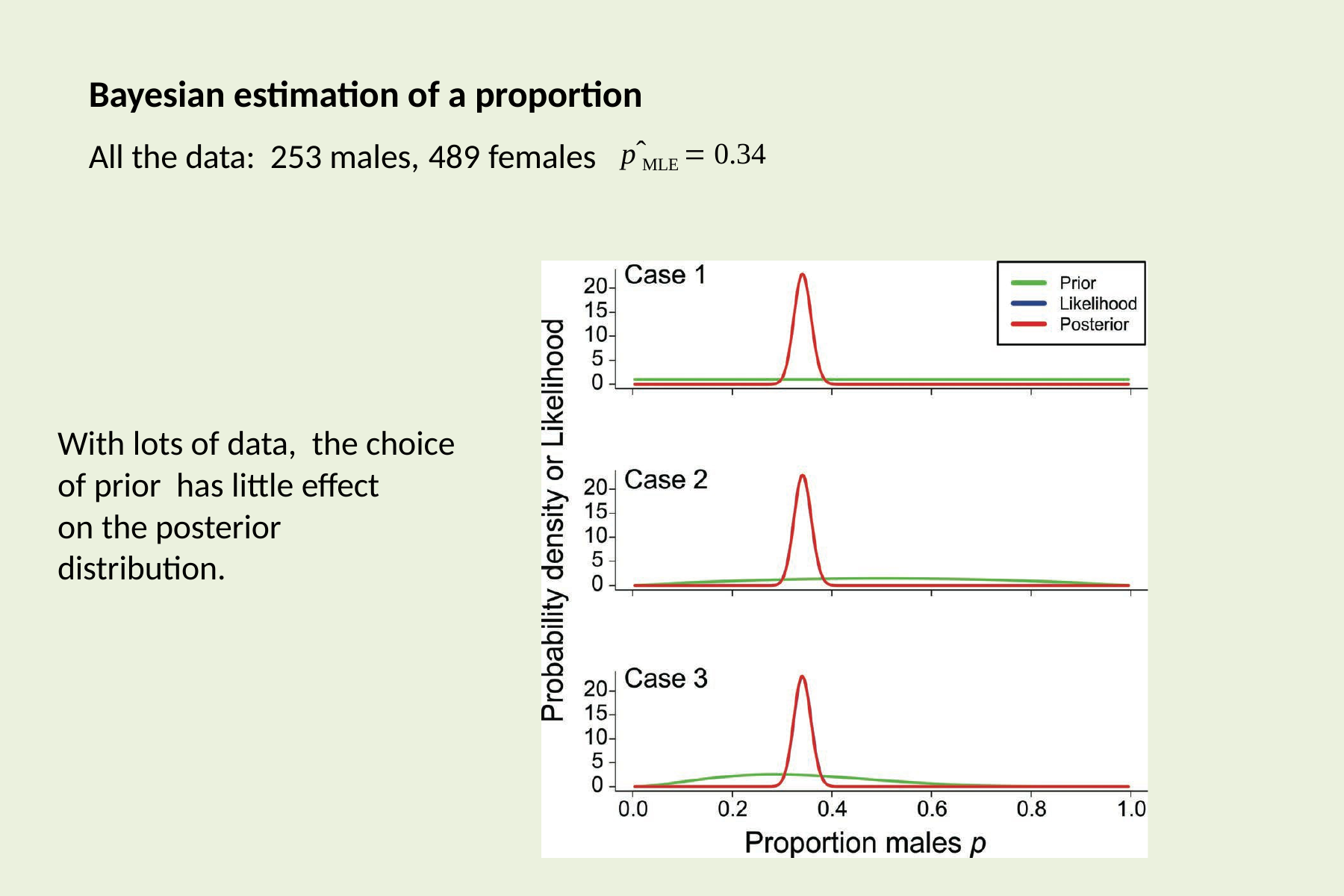

# Bayesian estimation of a proportion
All the data:  253 males, 489 females	pˆ MLE = 0.34

With lots of data,  the choice of prior  has little effect
on the posterior  distribution.